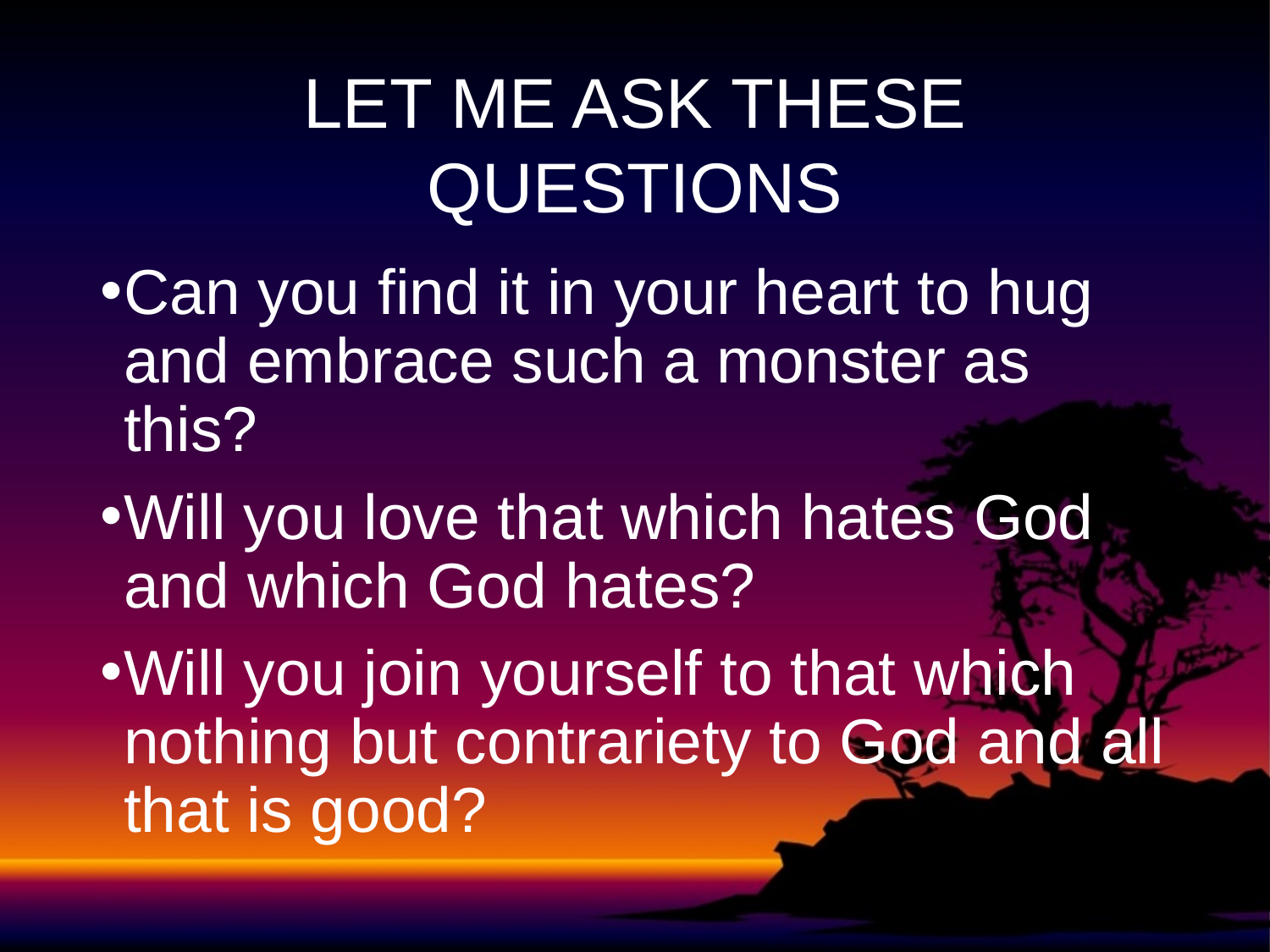

# LET ME ASK THESE QUESTIONS
Can you find it in your heart to hug and embrace such a monster as this?
Will you love that which hates God and which God hates?
Will you join yourself to that which nothing but contrariety to God and all that is good?